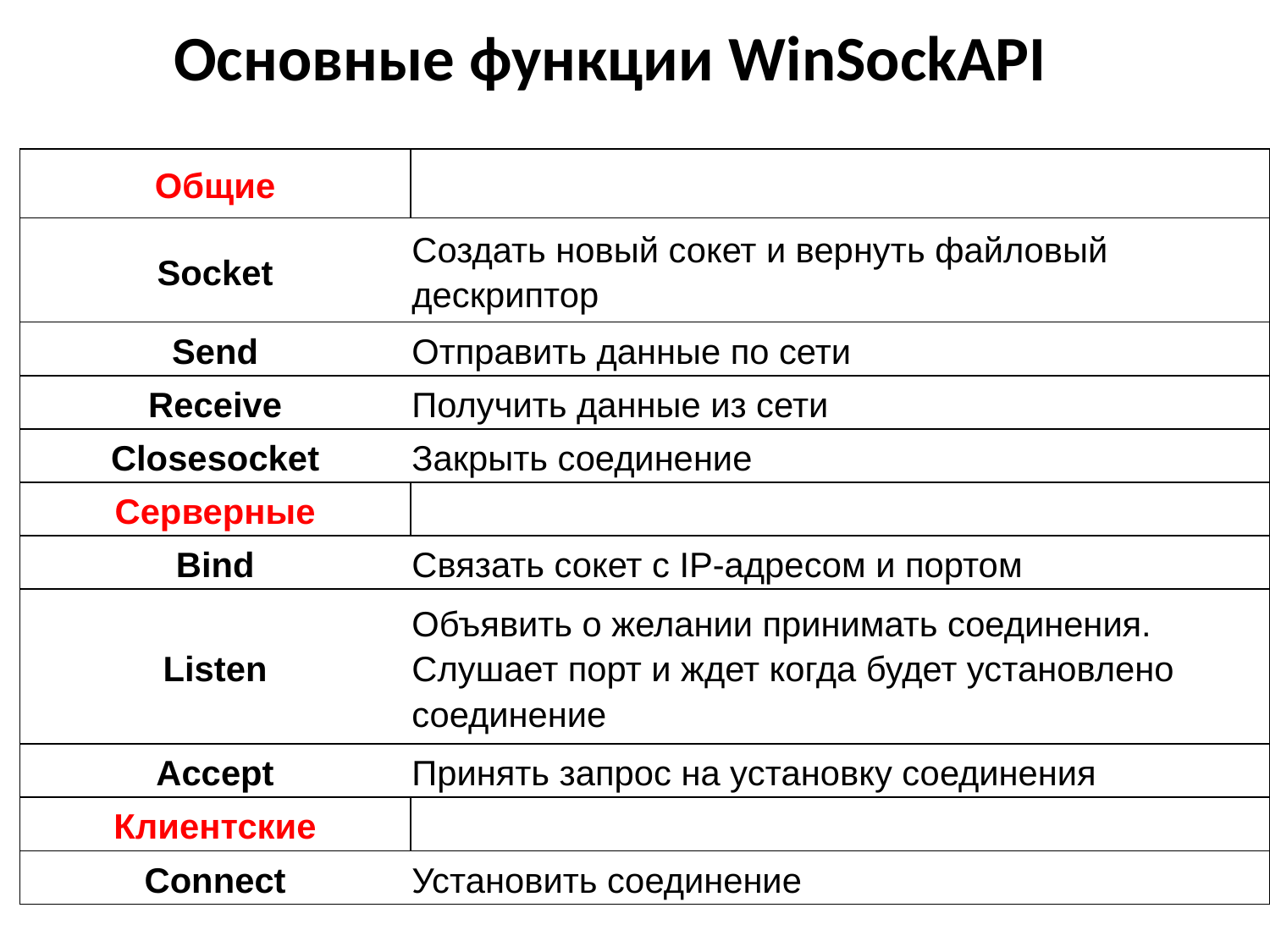

Основные функции WinSockAPI
| Общие |  |
| --- | --- |
| Socket | Создать новый сокет и вернуть файловый дескриптор |
| Send | Отправить данные по сети |
| Receive | Получить данные из сети |
| Closesocket | Закрыть соединение |
| Серверные |  |
| Bind | Связать сокет с IP-адресом и портом |
| Listen | Объявить о желании принимать соединения. Слушает порт и ждет когда будет установлено соединение |
| Accept | Принять запрос на установку соединения |
| Клиентские |  |
| Connect | Установить соединение |